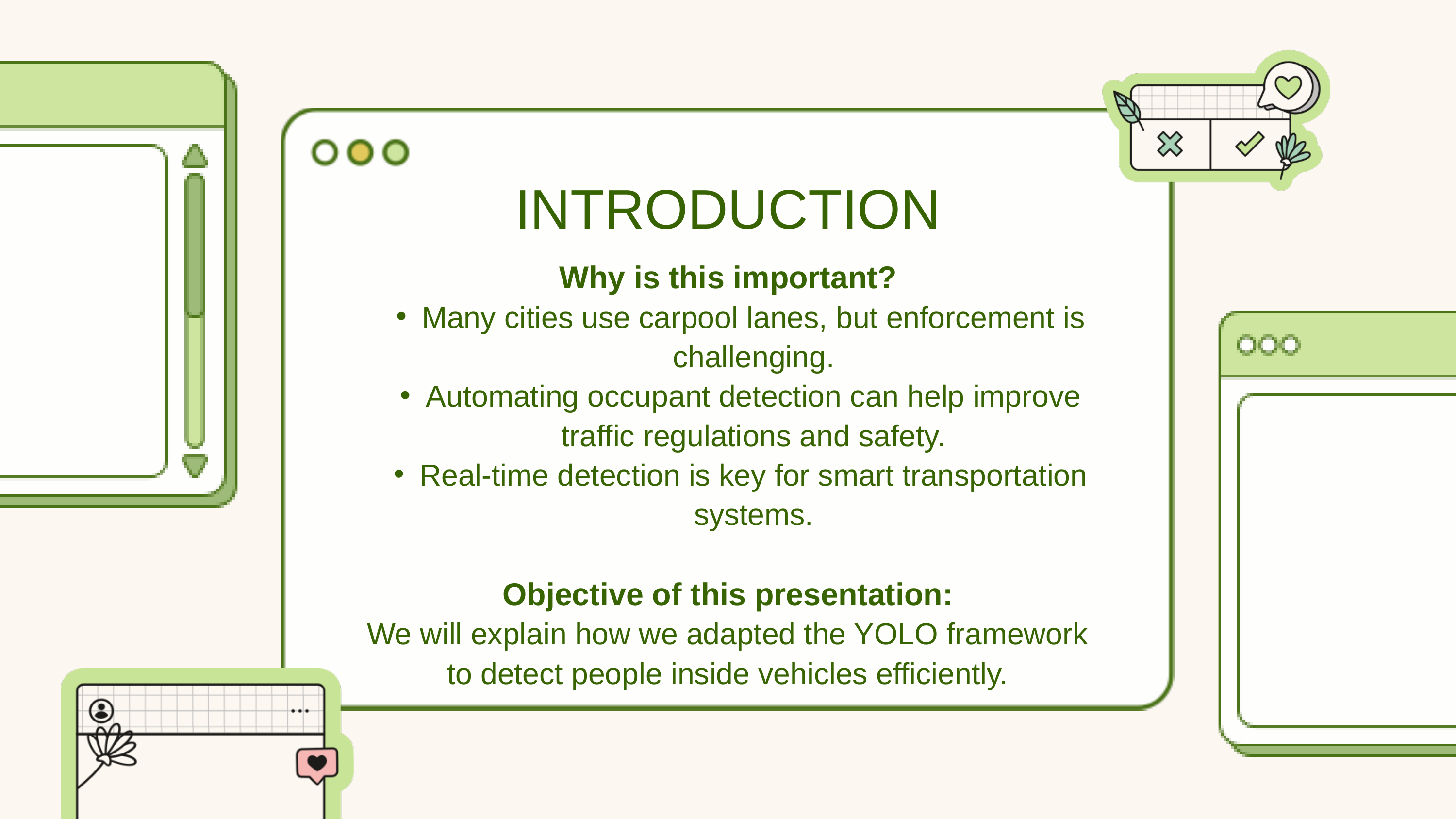

INTRODUCTION
Why is this important?
Many cities use carpool lanes, but enforcement is challenging.
Automating occupant detection can help improve traffic regulations and safety.
Real-time detection is key for smart transportation systems.

Objective of this presentation:
We will explain how we adapted the YOLO framework to detect people inside vehicles efficiently.